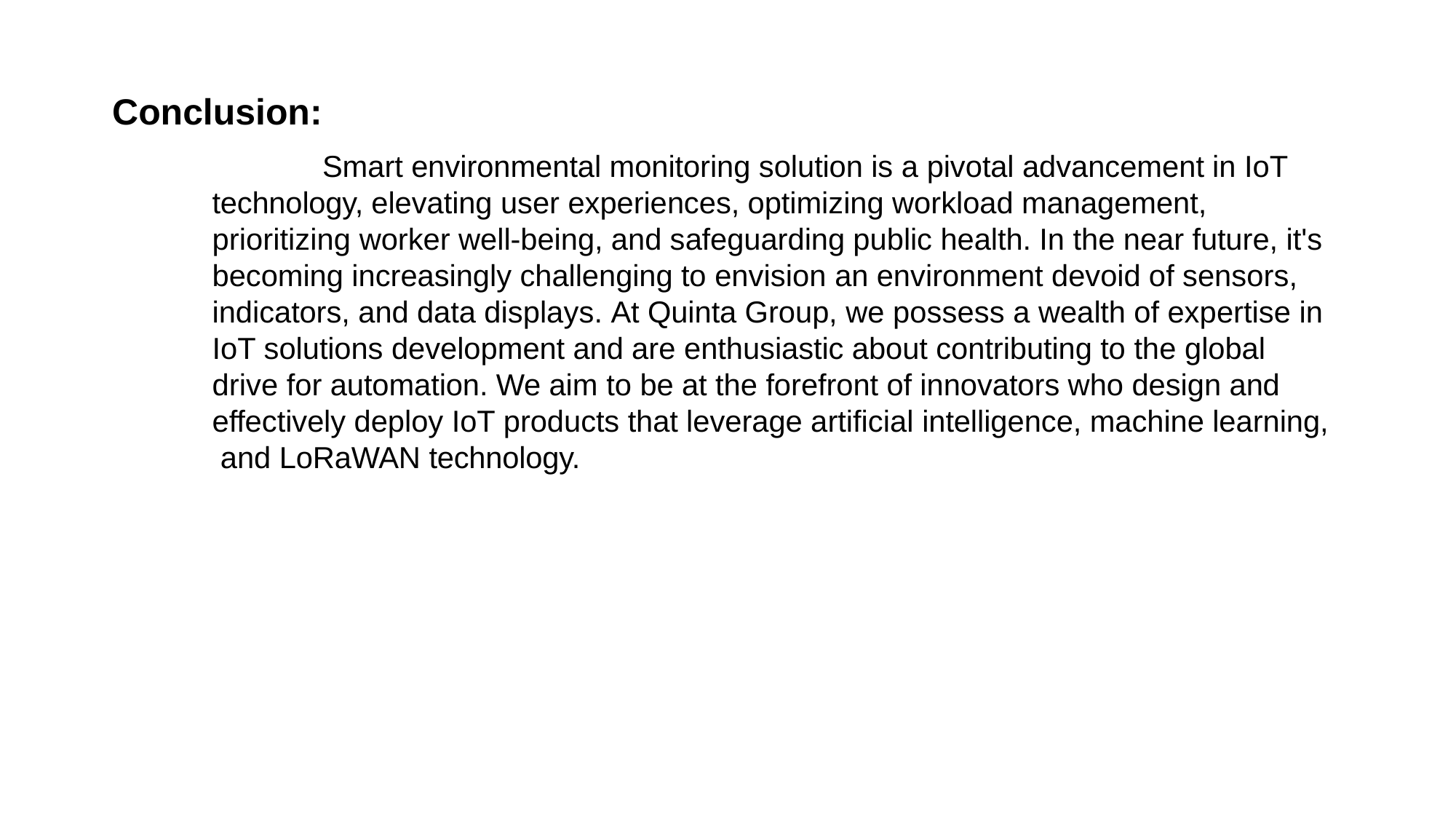

# Conclusion:
Smart environmental monitoring solution is a pivotal advancement in IoT  technology, elevating user experiences, optimizing workload management,  prioritizing worker well-being, and safeguarding public health. In the near future, it's  becoming increasingly challenging to envision an environment devoid of sensors,  indicators, and data displays. At Quinta Group, we possess a wealth of expertise in  IoT solutions development and are enthusiastic about contributing to the global  drive for automation. We aim to be at the forefront of innovators who design and  effectively deploy IoT products that leverage artificial intelligence, machine learning,  and LoRaWAN technology.